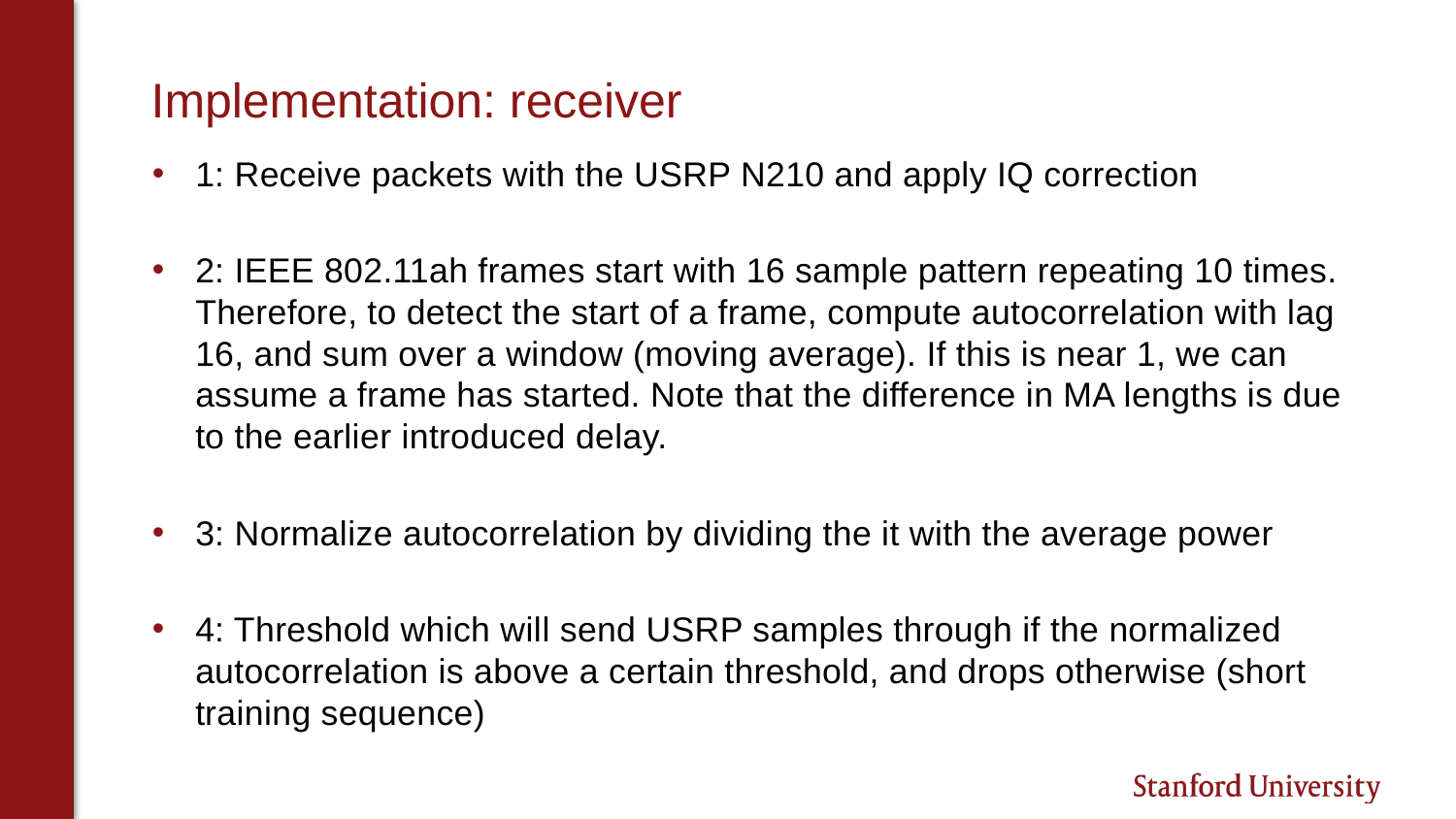

# Implementation: receiver
1: Receive packets with the USRP N210 and apply IQ correction

2: IEEE 802.11ah frames start with 16 sample pattern repeating 10 times. Therefore, to detect the start of a frame, compute autocorrelation with lag 16, and sum over a window (moving average). If this is near 1, we can assume a frame has started. Note that the difference in MA lengths is due to the earlier introduced delay.

3: Normalize autocorrelation by dividing the it with the average power

4: Threshold which will send USRP samples through if the normalized autocorrelation is above a certain threshold, and drops otherwise (short training sequence)